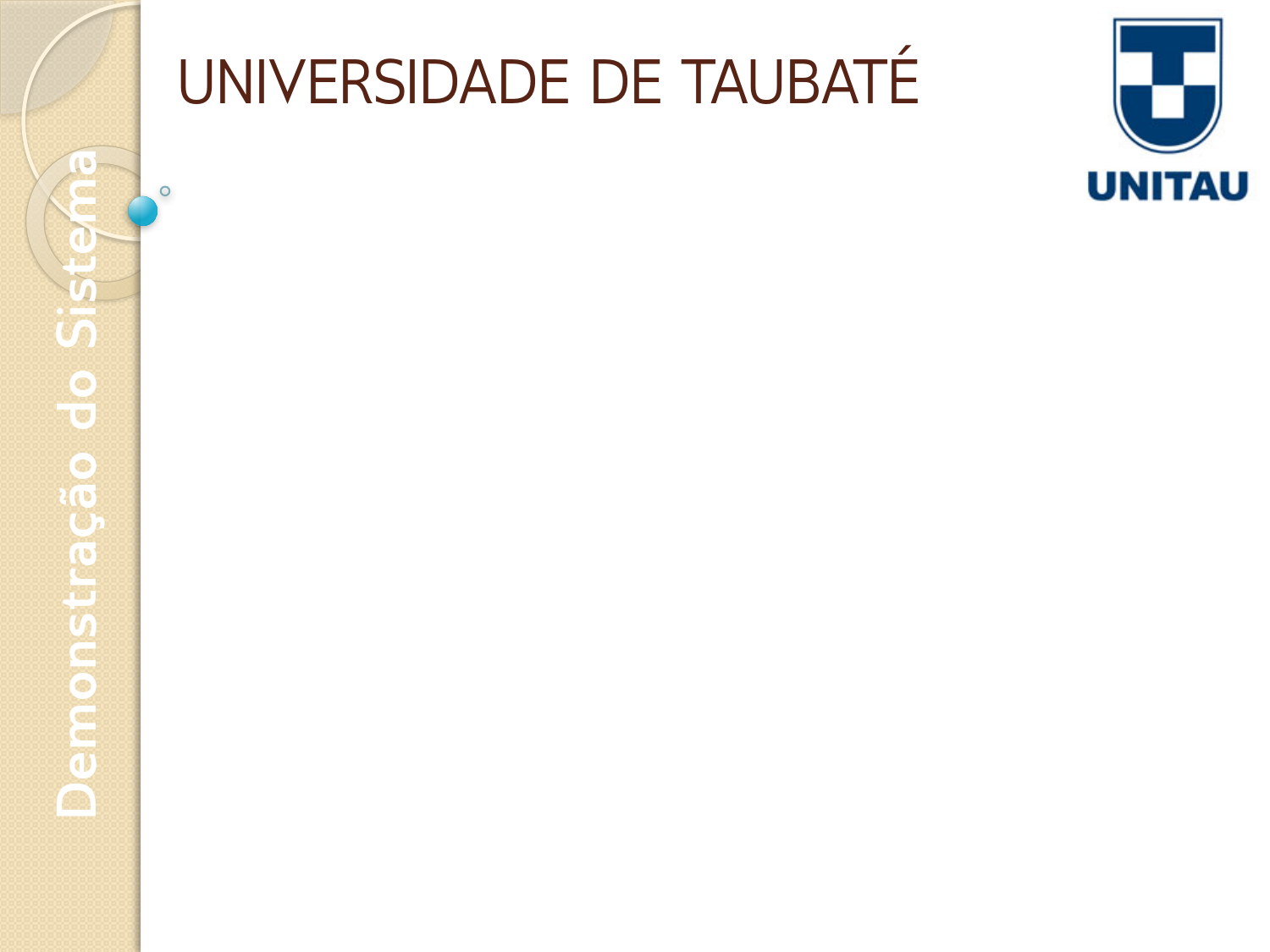

# UNIVERSIDADE DE TAUBATÉ
Demonstração do Sistema